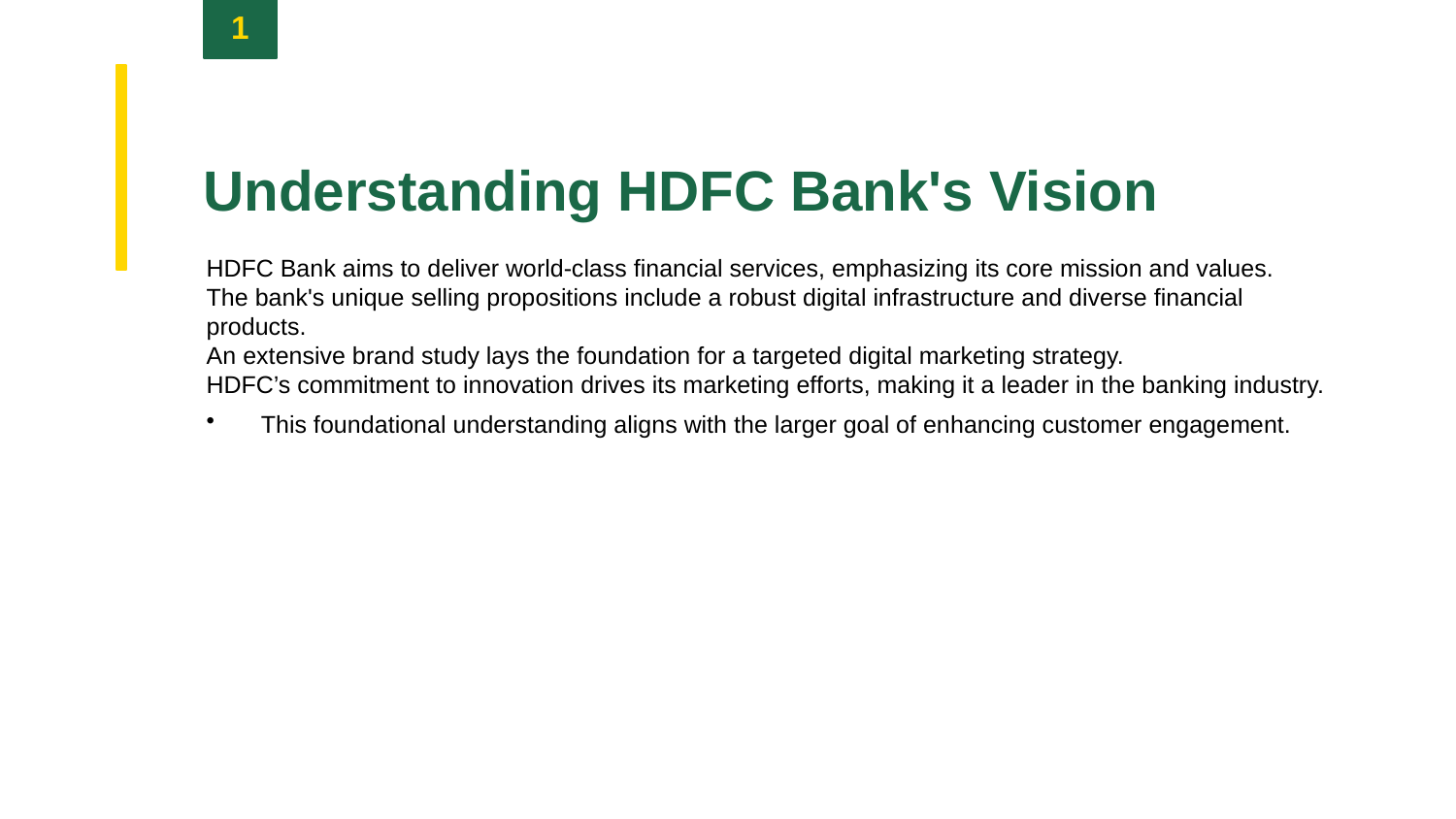

1

Understanding HDFC Bank's Vision
HDFC Bank aims to deliver world-class financial services, emphasizing its core mission and values.
The bank's unique selling propositions include a robust digital infrastructure and diverse financial products.
An extensive brand study lays the foundation for a targeted digital marketing strategy.
HDFC’s commitment to innovation drives its marketing efforts, making it a leader in the banking industry.
This foundational understanding aligns with the larger goal of enhancing customer engagement.